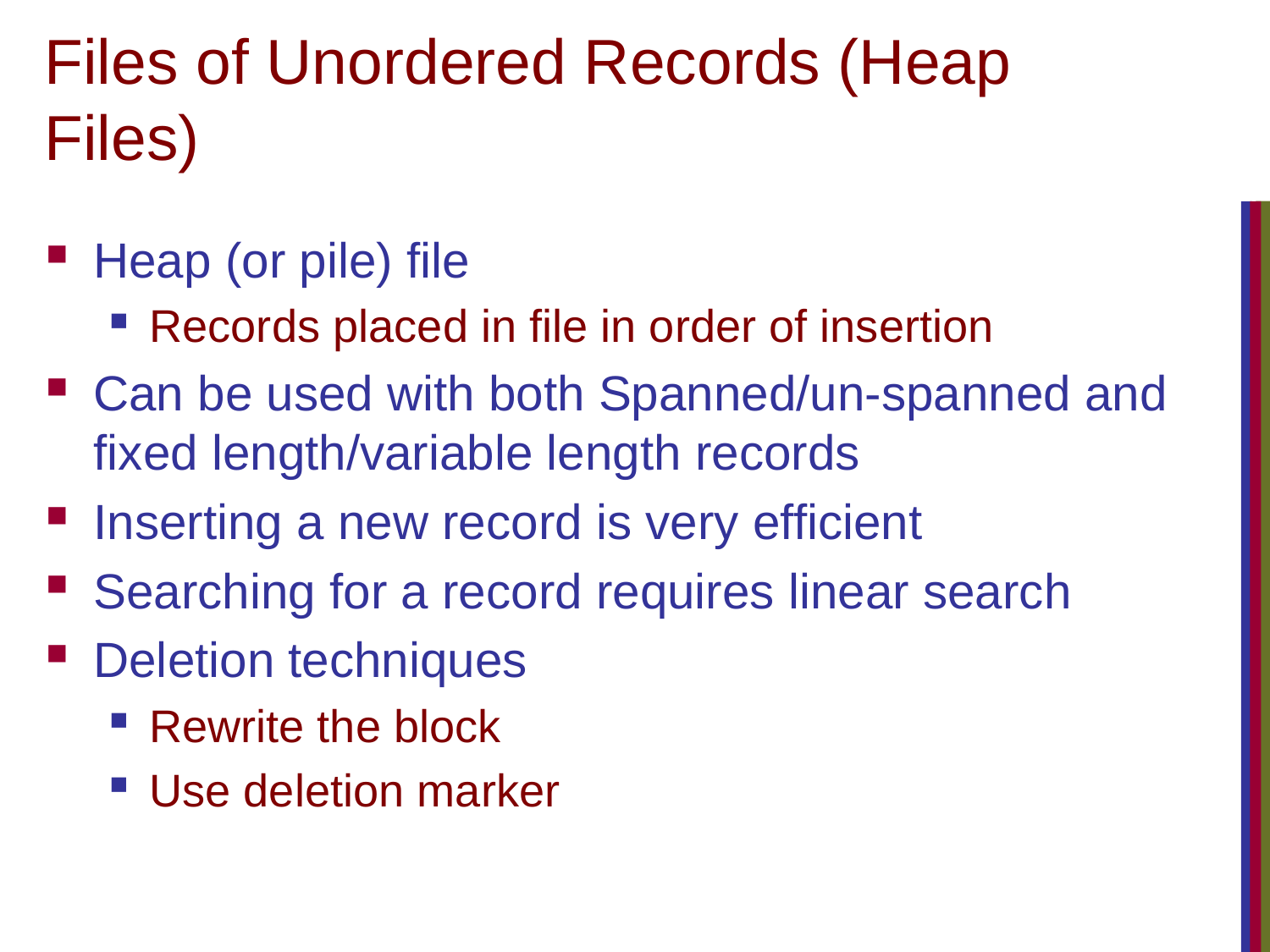

# Files of Unordered Records (Heap Files)
Heap (or pile) file
Records placed in file in order of insertion
Can be used with both Spanned/un-spanned and fixed length/variable length records
Inserting a new record is very efficient
Searching for a record requires linear search
Deletion techniques
Rewrite the block
Use deletion marker